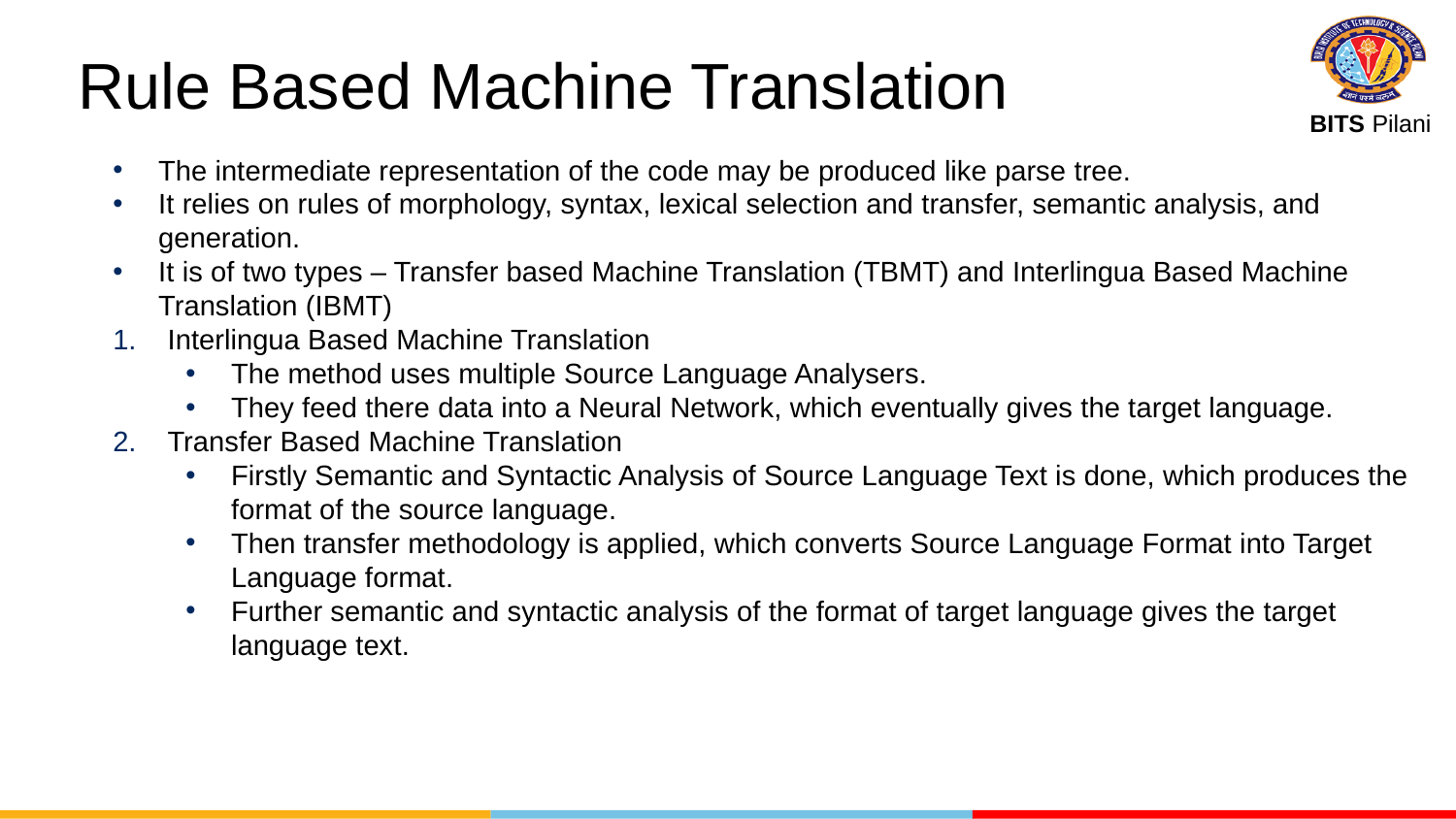

# Rule Based Machine Translation
The intermediate representation of the code may be produced like parse tree.
It relies on rules of morphology, syntax, lexical selection and transfer, semantic analysis, and generation.
It is of two types – Transfer based Machine Translation (TBMT) and Interlingua Based Machine Translation (IBMT)
Interlingua Based Machine Translation
The method uses multiple Source Language Analysers.
They feed there data into a Neural Network, which eventually gives the target language.
Transfer Based Machine Translation
Firstly Semantic and Syntactic Analysis of Source Language Text is done, which produces the format of the source language.
Then transfer methodology is applied, which converts Source Language Format into Target Language format.
Further semantic and syntactic analysis of the format of target language gives the target language text.